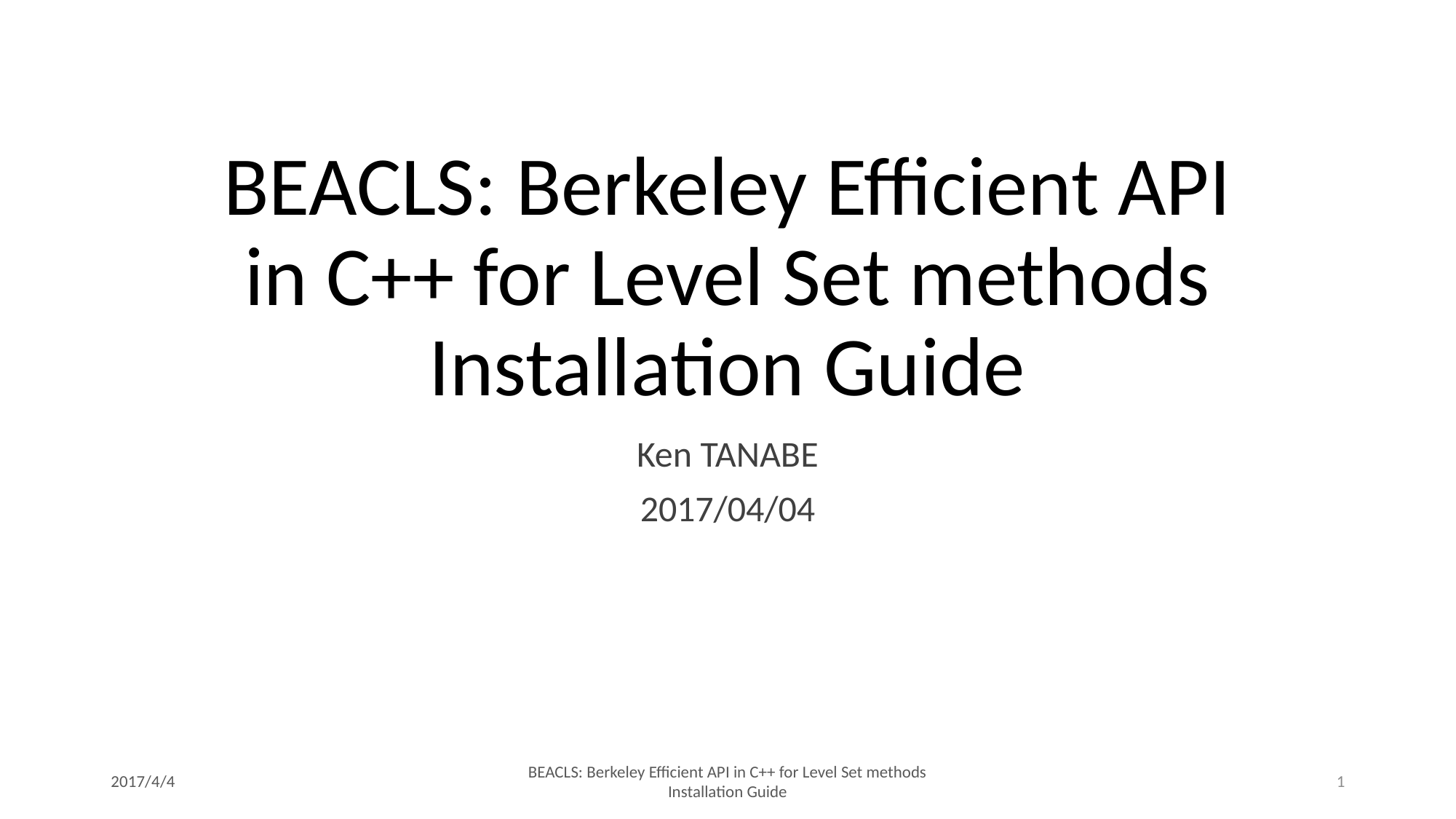

# BEACLS: Berkeley Efficient API in C++ for Level Set methods Installation Guide
Ken TANABE
2017/04/04
2017/4/4
BEACLS: Berkeley Efficient API in C++ for Level Set methods Installation Guide
1